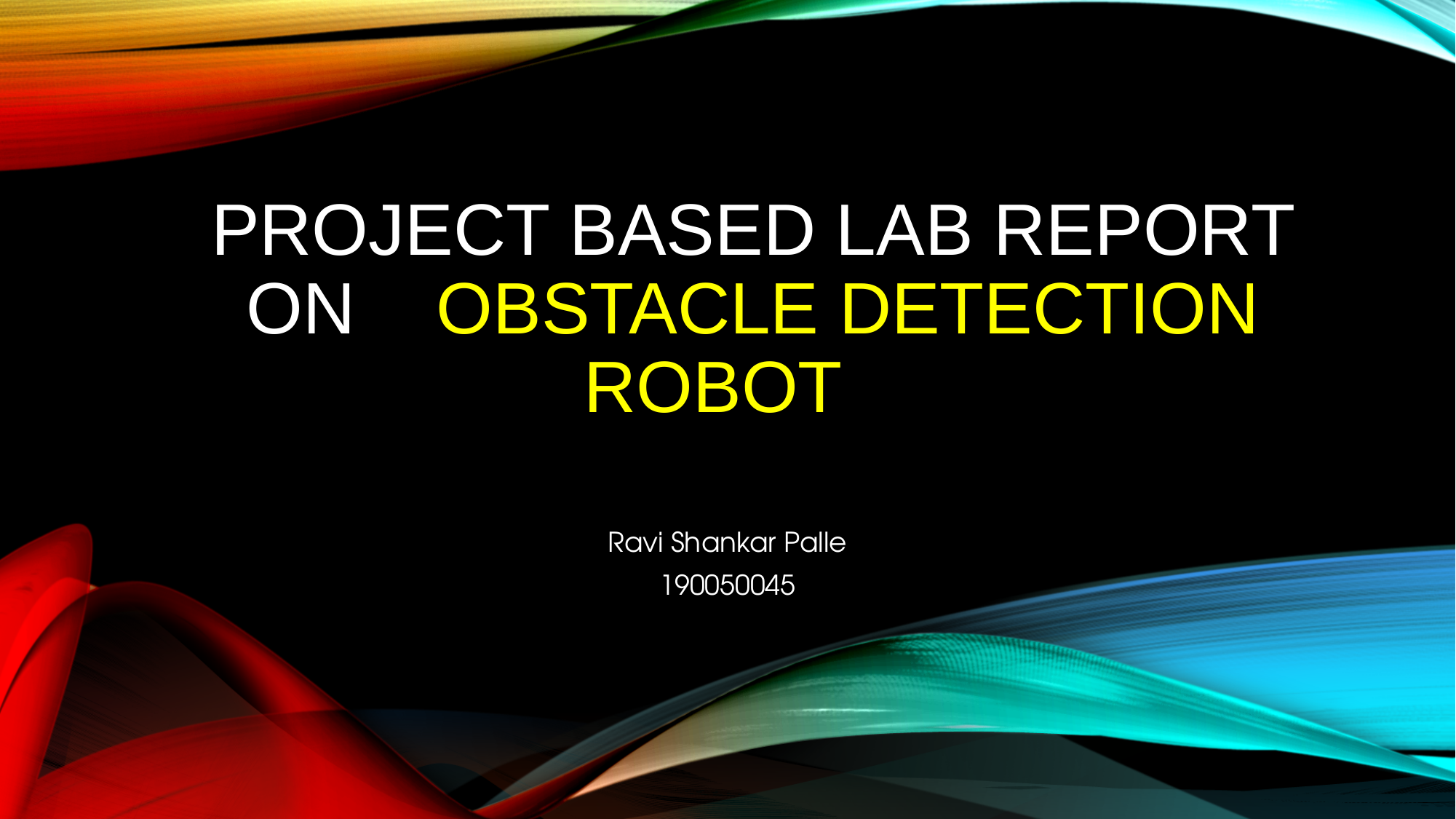

# Project based lab report on    Obstacle detection robot

Ravi Shankar Palle
190050045